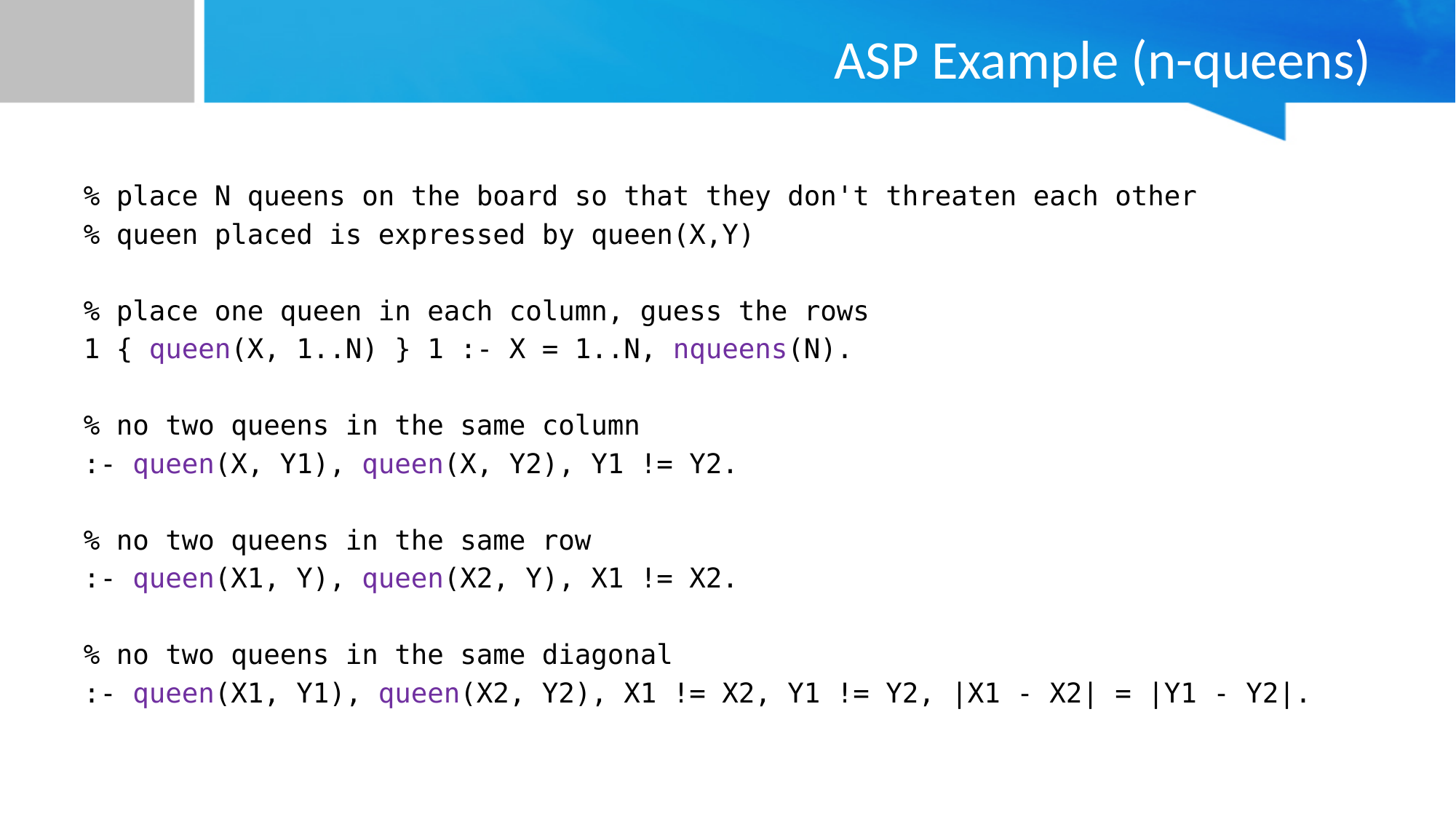

# ASP Example (n-queens)
% place N queens on the board so that they don't threaten each other
% queen placed is expressed by queen(X,Y)

% place one queen in each column, guess the rows
1 { queen(X, 1..N) } 1 :- X = 1..N, nqueens(N).

% no two queens in the same column
:- queen(X, Y1), queen(X, Y2), Y1 != Y2.

% no two queens in the same row
:- queen(X1, Y), queen(X2, Y), X1 != X2.

% no two queens in the same diagonal
:- queen(X1, Y1), queen(X2, Y2), X1 != X2, Y1 != Y2, |X1 - X2| = |Y1 - Y2|.